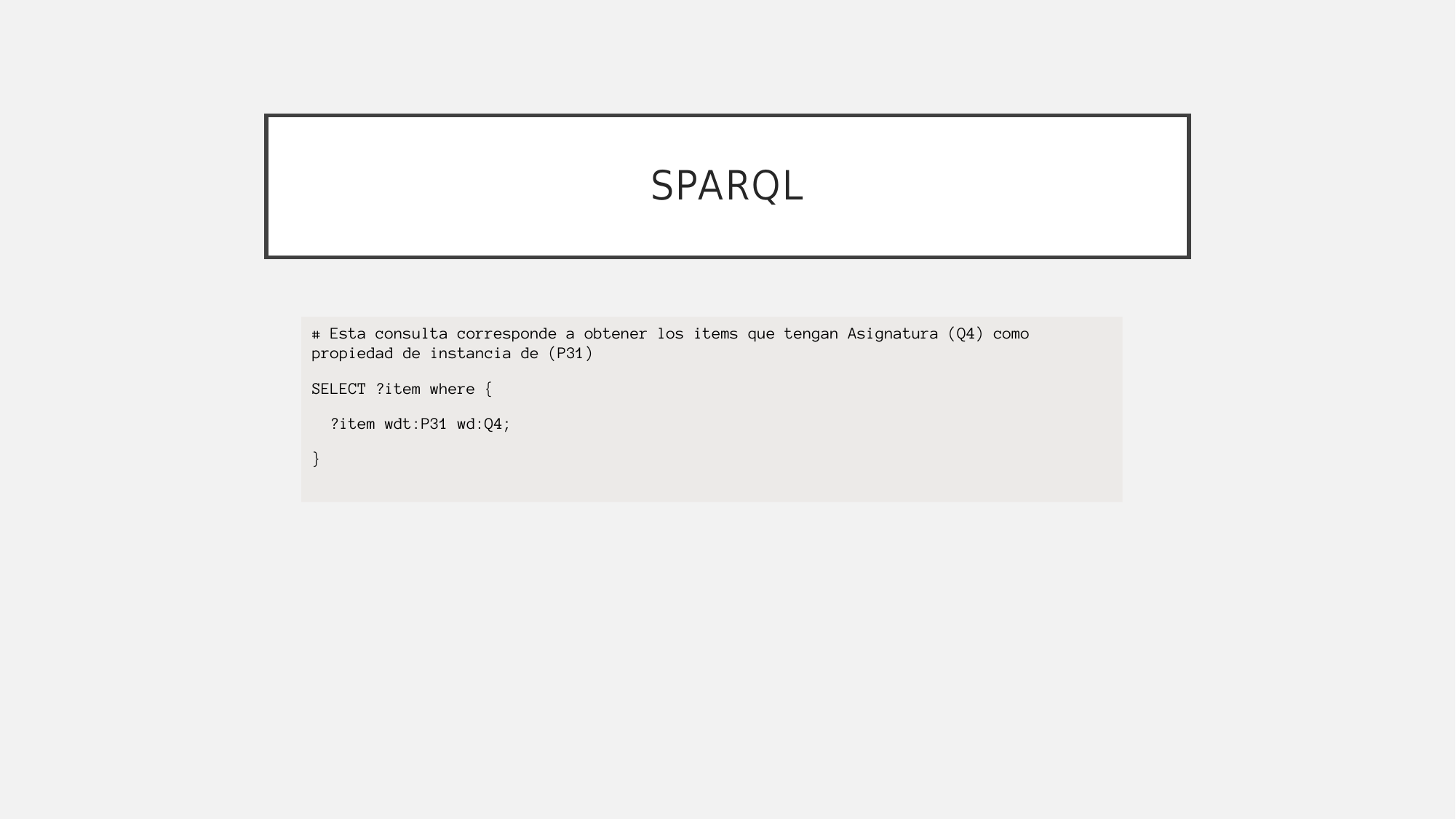

# sparql
# Esta consulta corresponde a obtener los items que tengan Asignatura (Q4) como propiedad de instancia de (P31)
SELECT ?item where {
  ?item wdt:P31 wd:Q4;
}